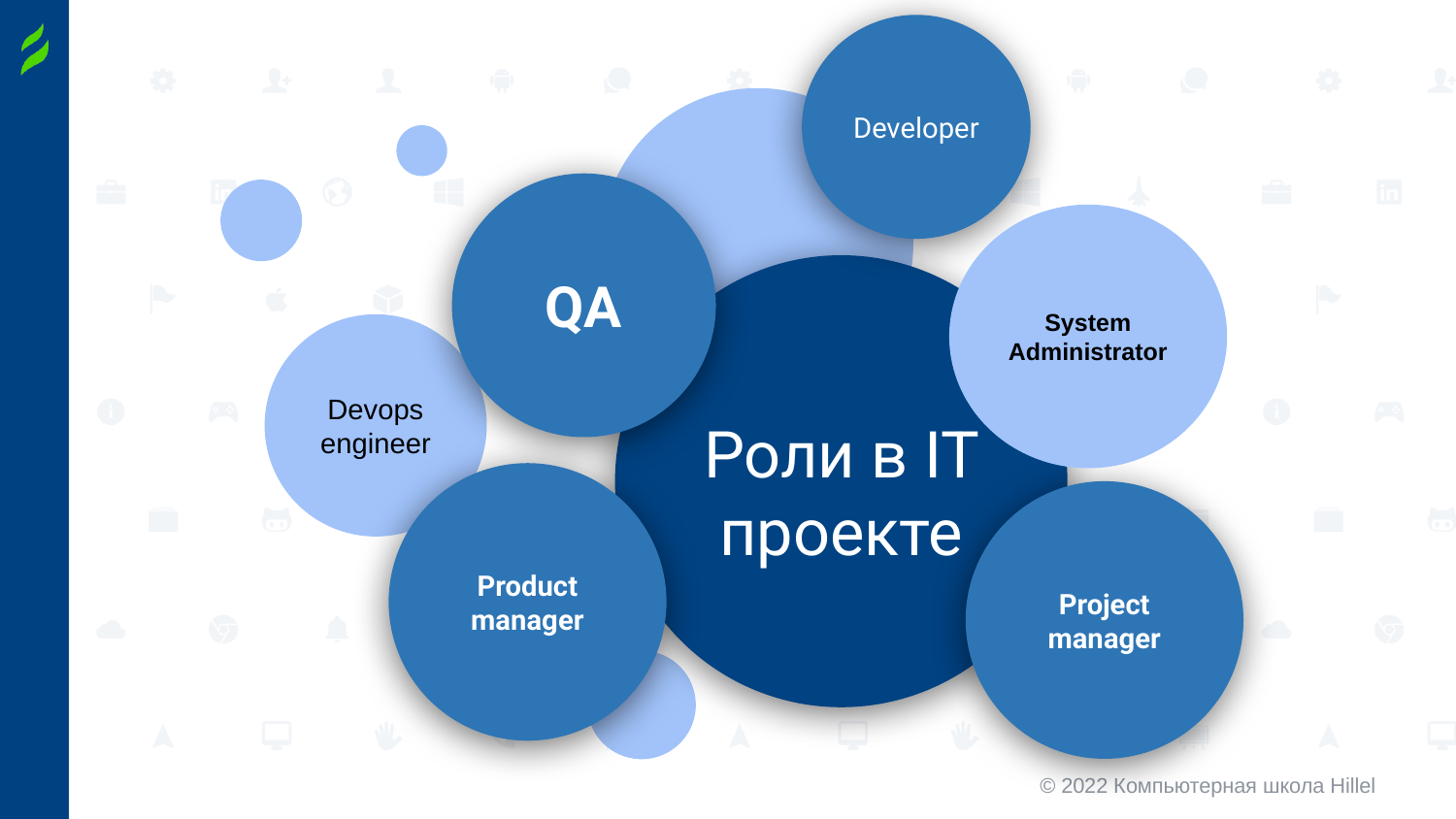

Developer

Devops
engineer

QA
System
Administrator

Роли в IT проекте

Product manager

Project manager